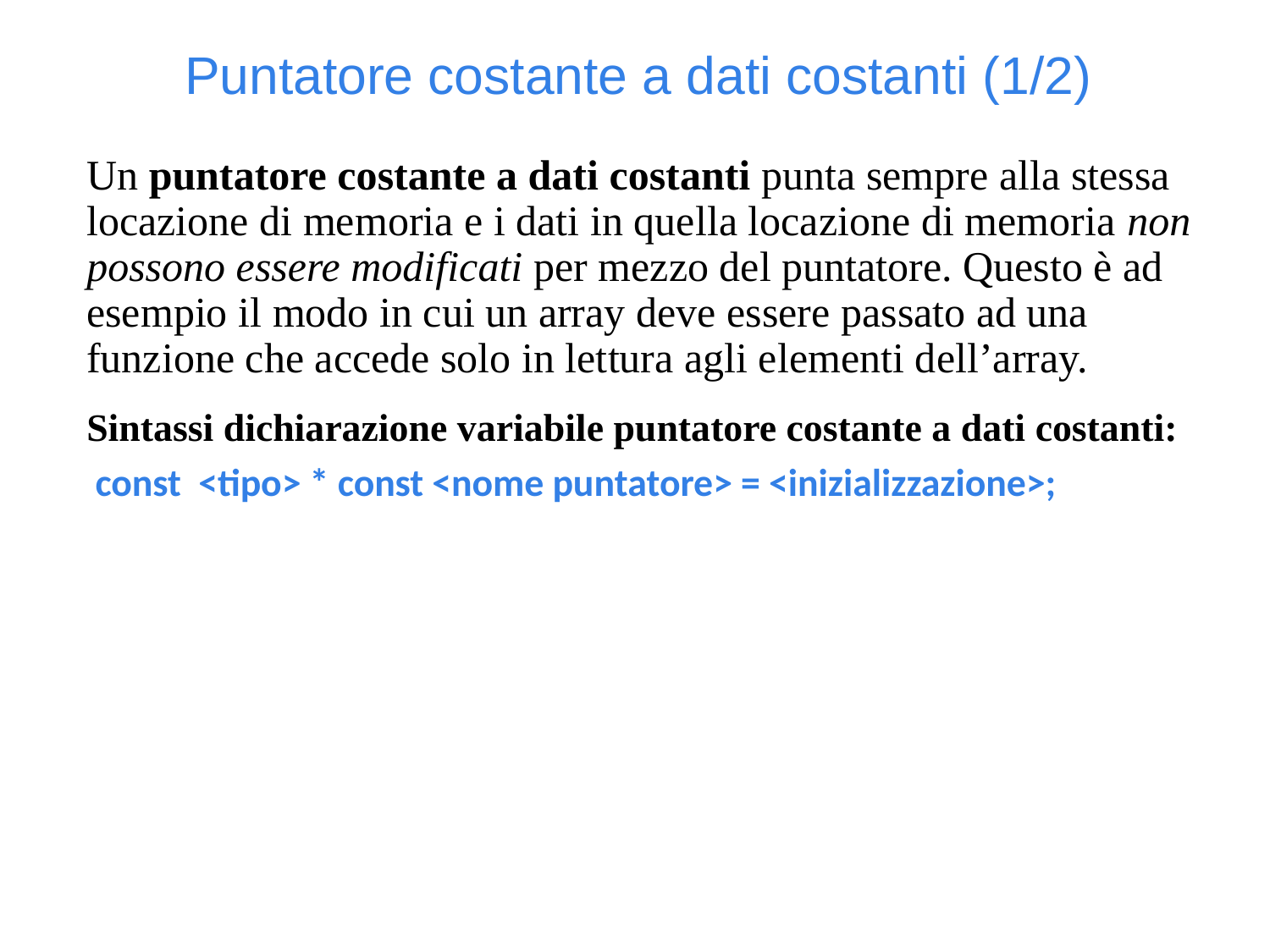

Puntatore costante a dati costanti (1/2)
Un puntatore costante a dati costanti punta sempre alla stessa locazione di memoria e i dati in quella locazione di memoria non possono essere modificati per mezzo del puntatore. Questo è ad esempio il modo in cui un array deve essere passato ad una funzione che accede solo in lettura agli elementi dell’array.

Sintassi dichiarazione variabile puntatore costante a dati costanti:
 const  <tipo> * const <nome puntatore> = <inizializzazione>;